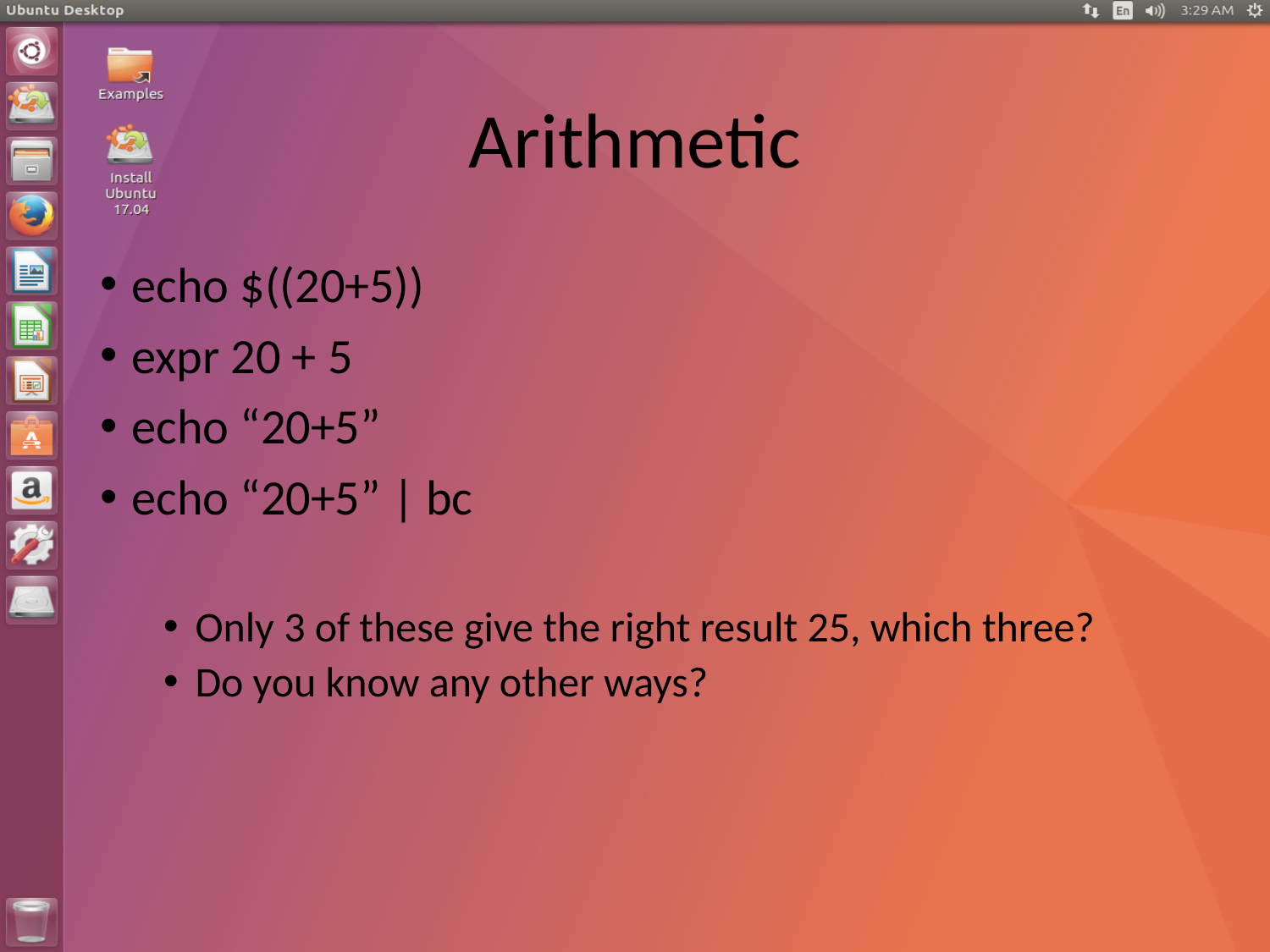

# Arithmetic
echo $((20+5))
expr 20 + 5
echo “20+5”
echo “20+5” | bc

Only 3 of these give the right result 25, which three?
Do you know any other ways?